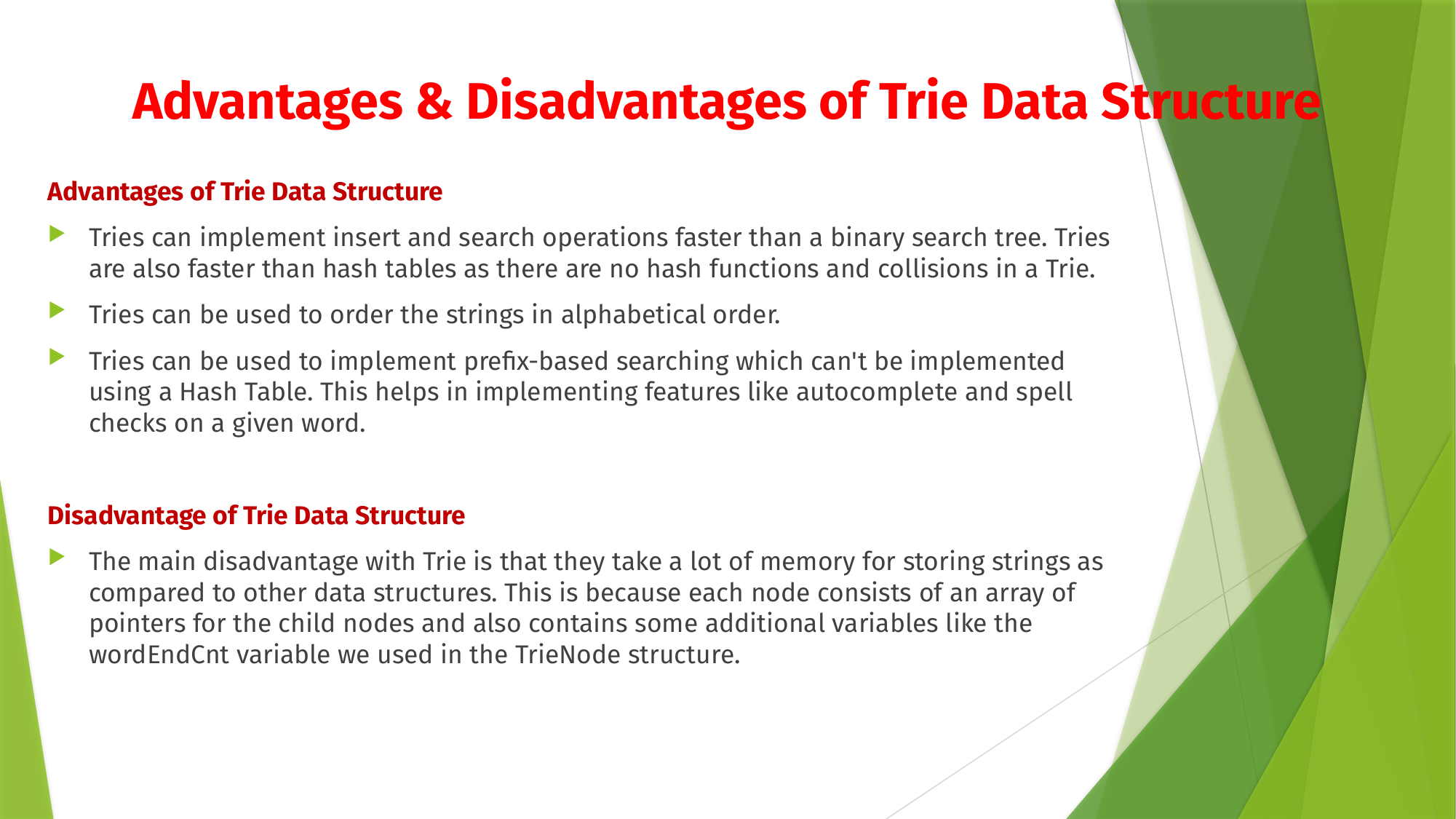

# Advantages & Disadvantages of Trie Data Structure
Advantages of Trie Data Structure
Tries can implement insert and search operations faster than a binary search tree. Tries are also faster than hash tables as there are no hash functions and collisions in a Trie.
Tries can be used to order the strings in alphabetical order.
Tries can be used to implement prefix-based searching which can't be implemented using a Hash Table. This helps in implementing features like autocomplete and spell checks on a given word.

Disadvantage of Trie Data Structure
The main disadvantage with Trie is that they take a lot of memory for storing strings as compared to other data structures. This is because each node consists of an array of pointers for the child nodes and also contains some additional variables like the wordEndCnt variable we used in the TrieNode structure.